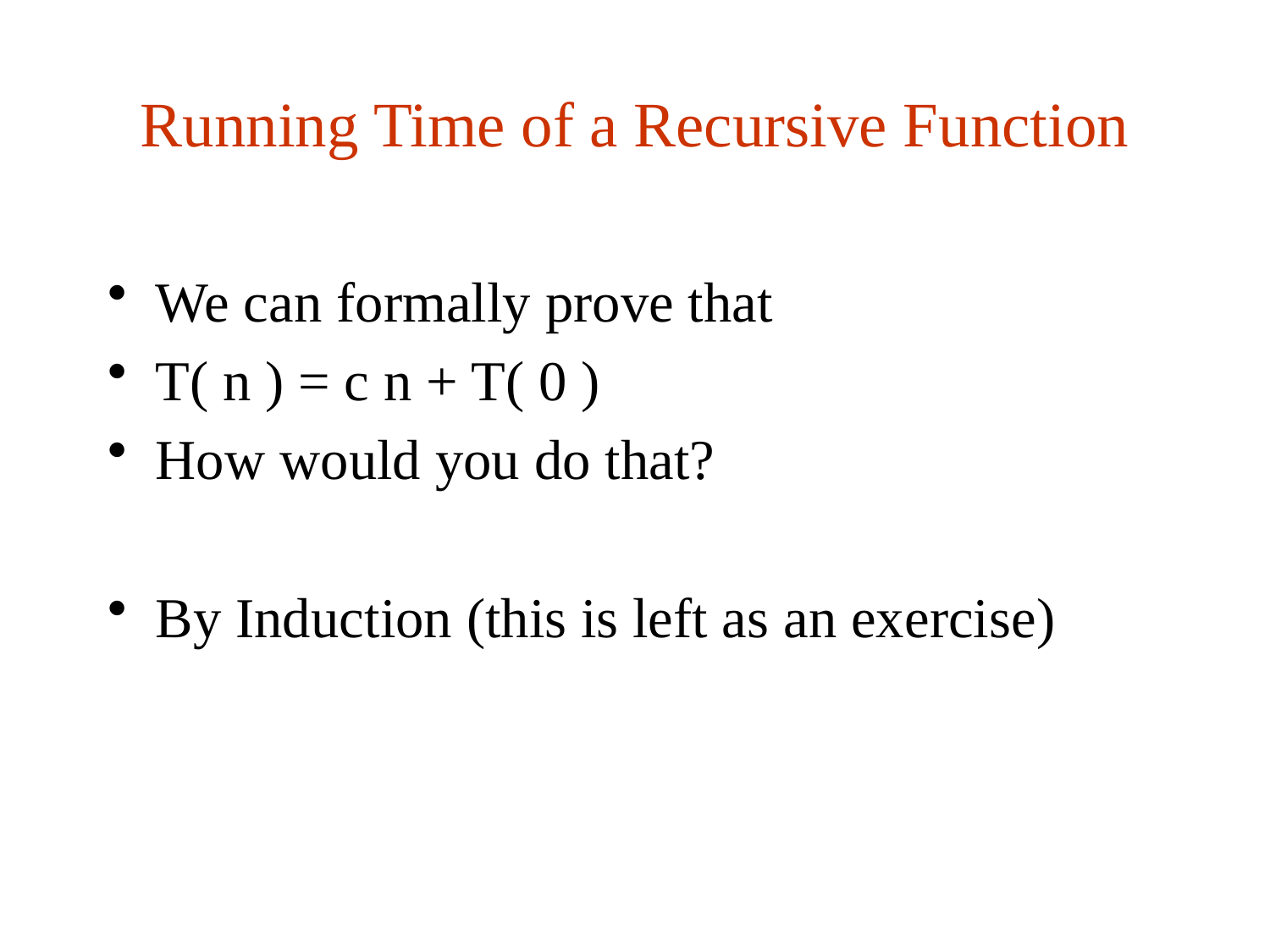

# Running Time of a Recursive Function

We can formally prove that
T( n ) = c n + T( 0 )
How would you do that?

By Induction (this is left as an exercise)